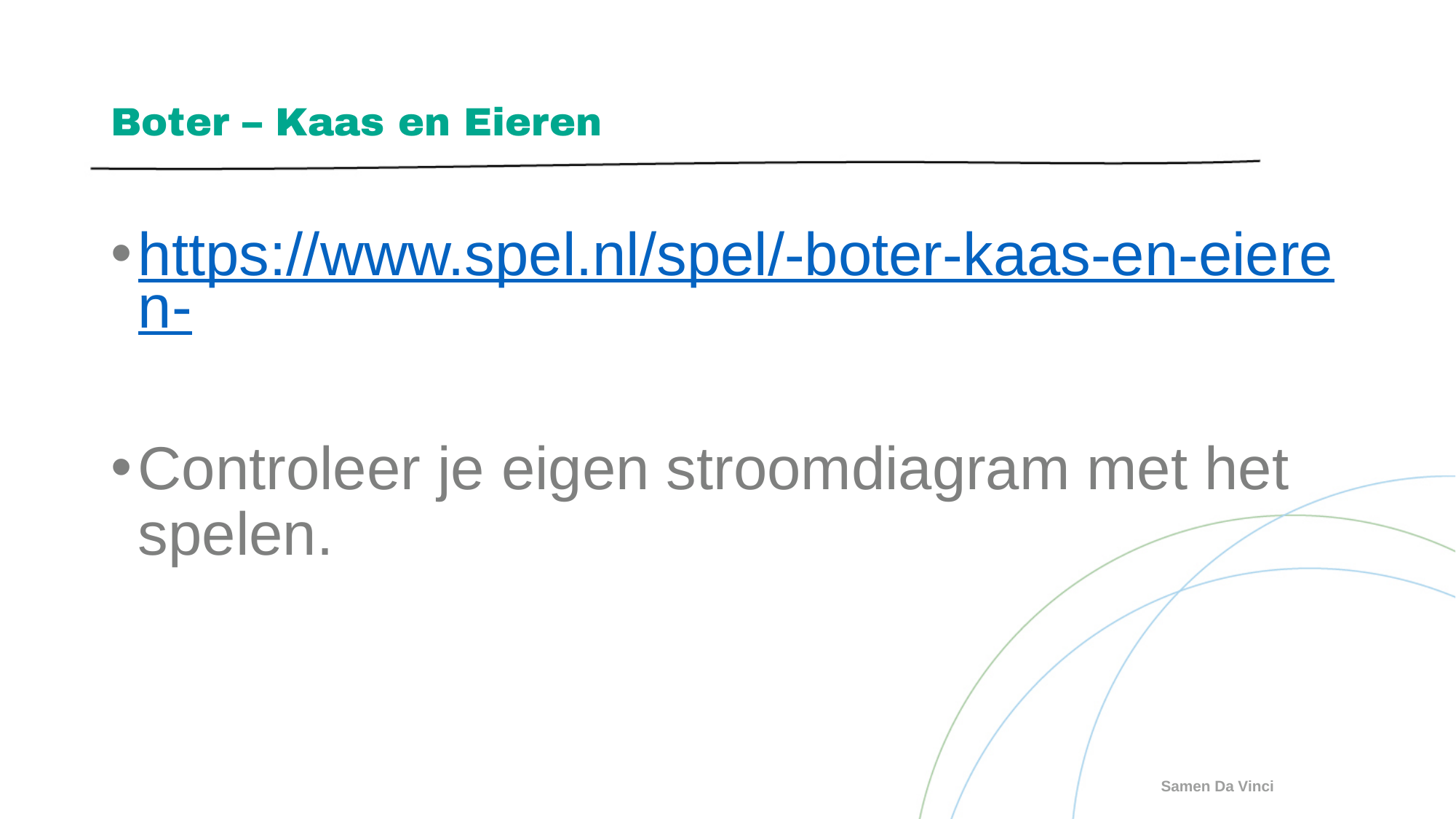

# Boter – Kaas en Eieren
https://www.spel.nl/spel/-boter-kaas-en-eieren-

Controleer je eigen stroomdiagram met het spelen.